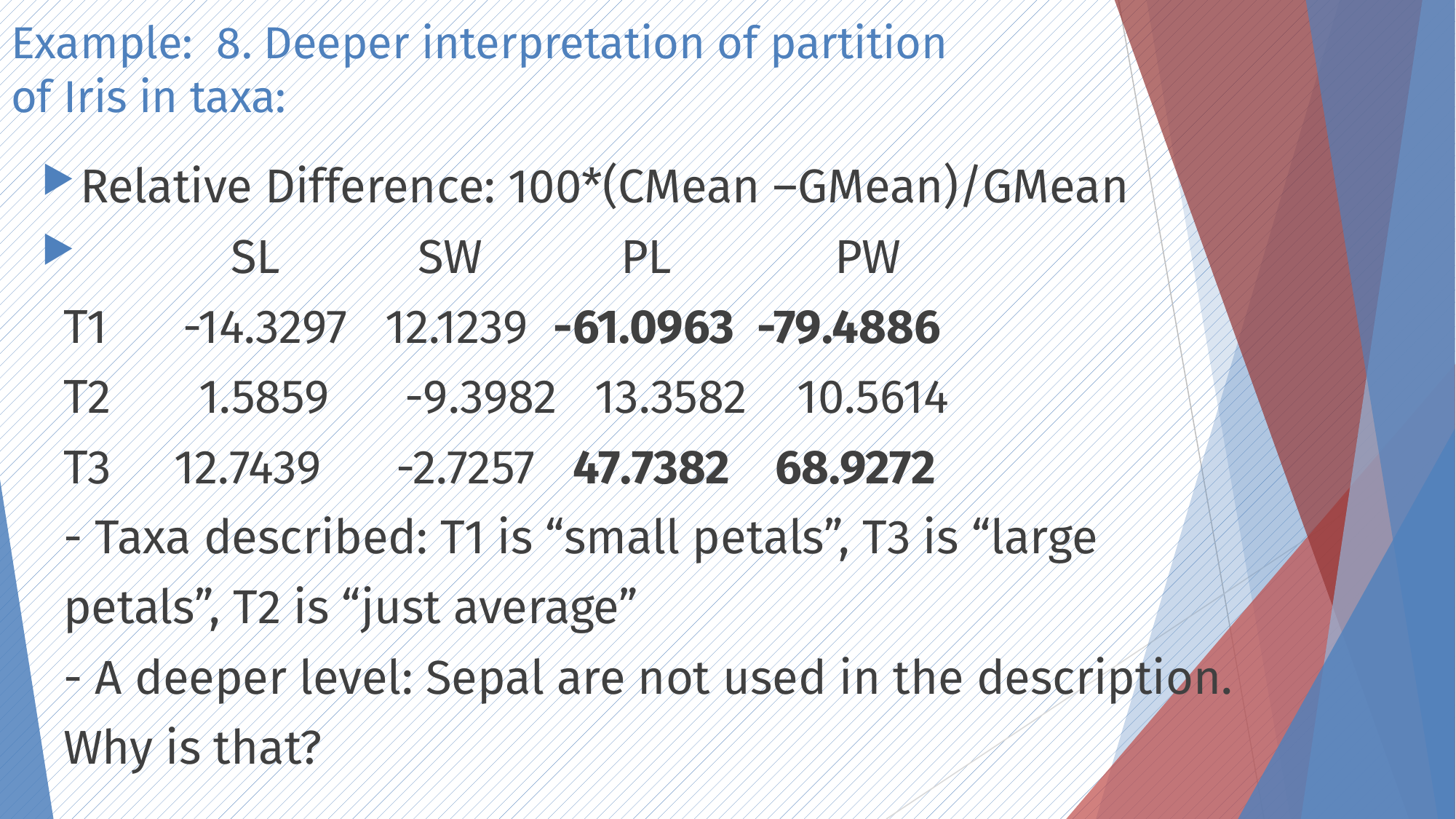

# Example:  8. Deeper interpretation of partition of Iris in taxa:
Relative Difference: 100*(CMean –GMean)/GMean
            SL           SW           PL             PW
 T1      -14.3297   12.1239  -61.0963  -79.4886
 T2       1.5859      -9.3982   13.3582    10.5614
 T3     12.7439      -2.7257   47.7382    68.9272
 - Taxa described: T1 is “small petals”, T3 is “large
 petals”, T2 is “just average”
 - A deeper level: Sepal are not used in the description.
 Why is that?